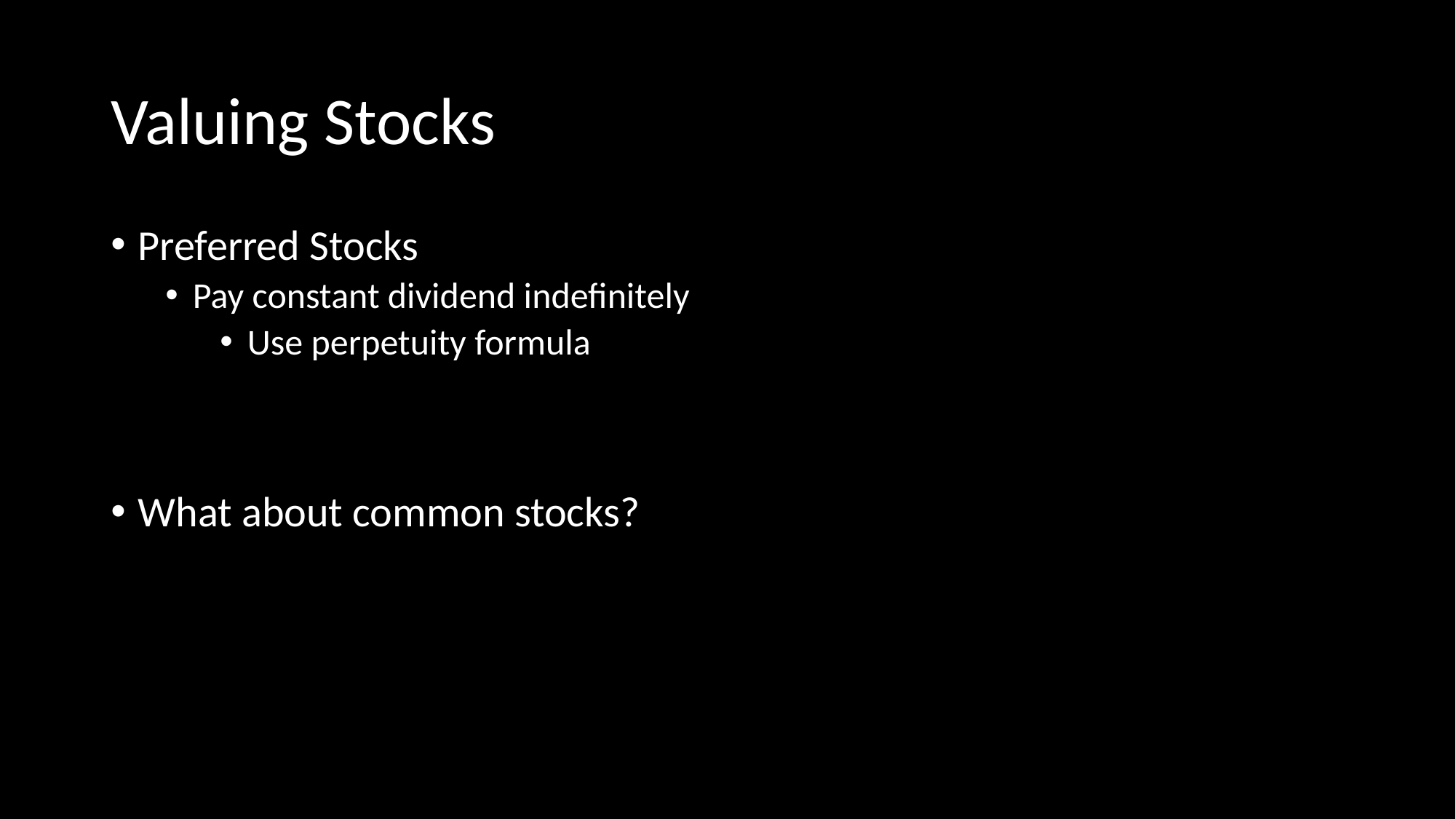

# Valuing Stocks
Preferred Stocks
Pay constant dividend indefinitely
Use perpetuity formula

What about common stocks?